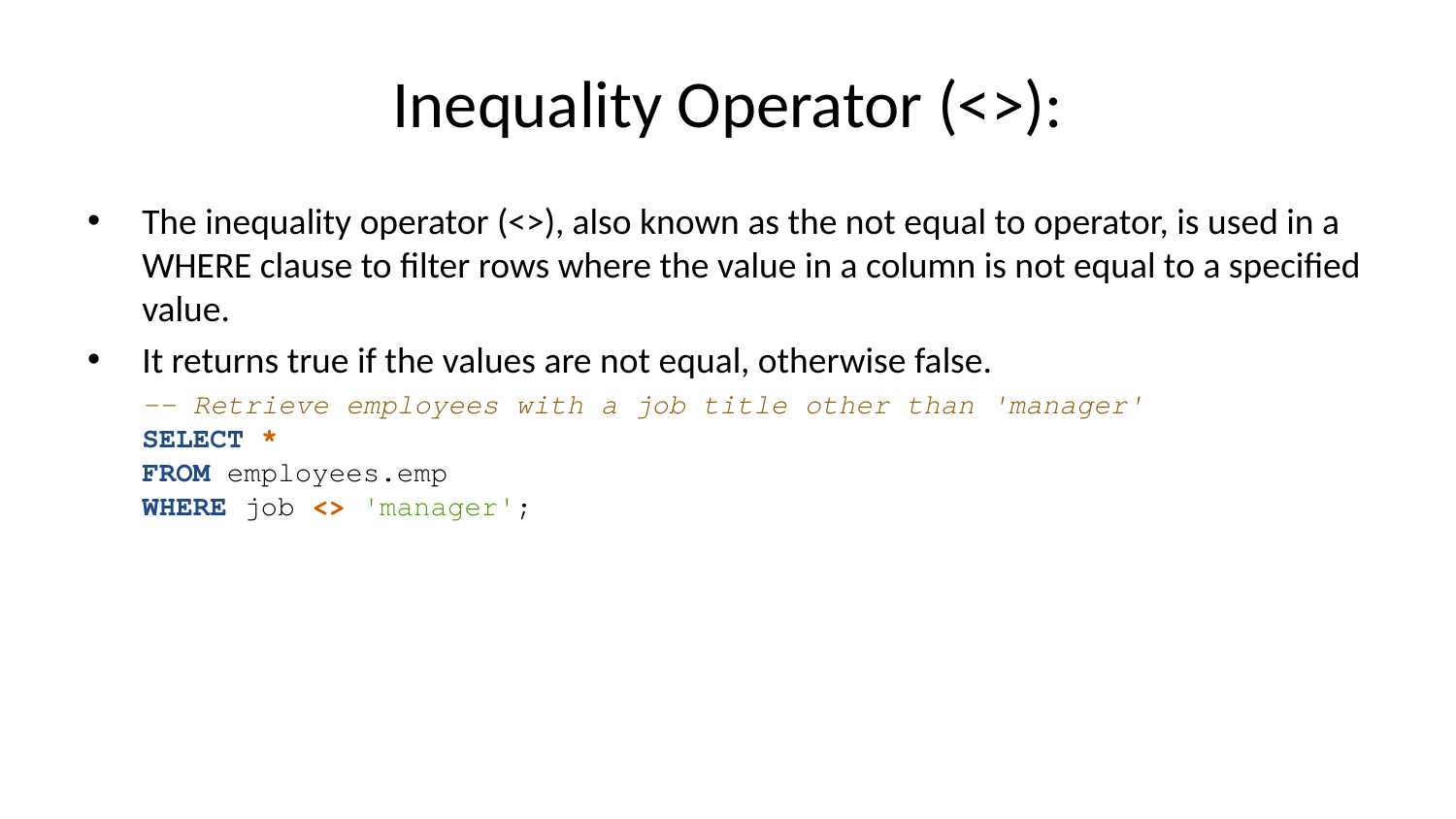

# Inequality Operator (<>):
The inequality operator (<>), also known as the not equal to operator, is used in a WHERE clause to filter rows where the value in a column is not equal to a specified value.
It returns true if the values are not equal, otherwise false.
-- Retrieve employees with a job title other than 'manager'
SELECT *
FROM employees.emp
WHERE job <> 'manager';